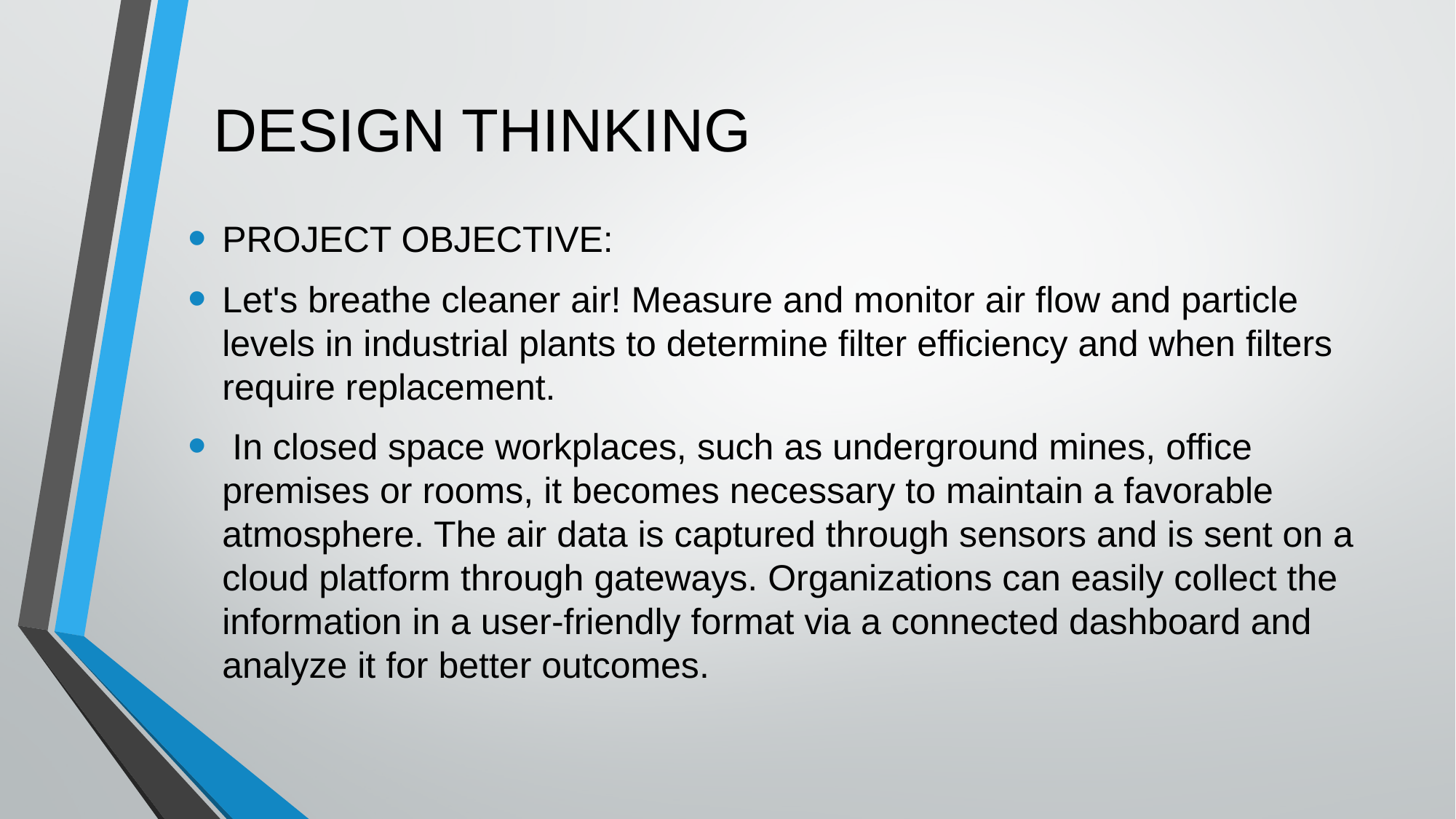

# DESIGN THINKING
PROJECT OBJECTIVE:
Let's breathe cleaner air! Measure and monitor air flow and particle levels in industrial plants to determine filter efficiency and when filters require replacement.
 In closed space workplaces, such as underground mines, office premises or rooms, it becomes necessary to maintain a favorable atmosphere. The air data is captured through sensors and is sent on a cloud platform through gateways. Organizations can easily collect the information in a user-friendly format via a connected dashboard and analyze it for better outcomes.